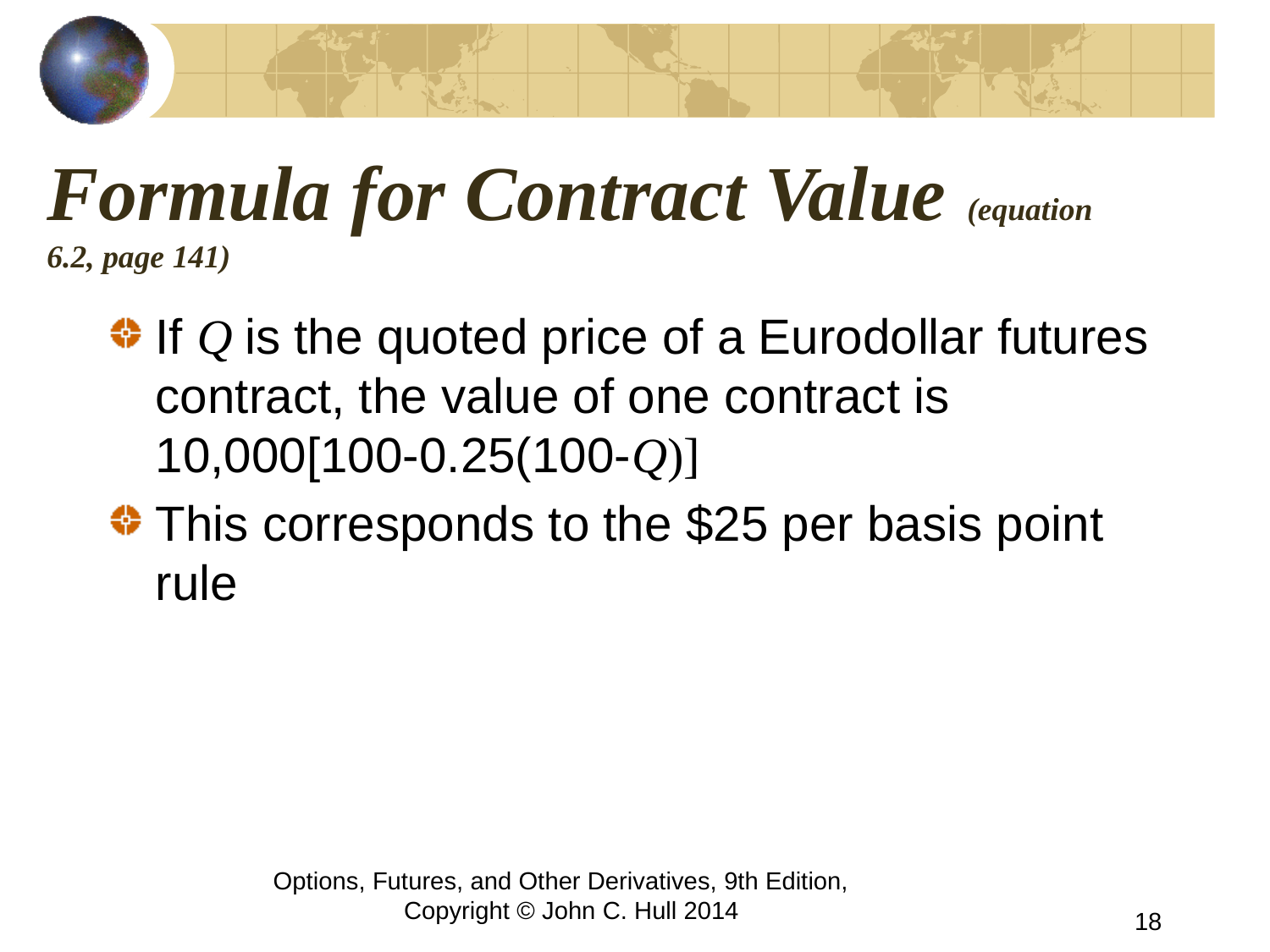

# Formula for Contract Value (equation 6.2, page 141)
If Q is the quoted price of a Eurodollar futures contract, the value of one contract is 10,000[100-0.25(100-Q)]
This corresponds to the $25 per basis point rule
Options, Futures, and Other Derivatives, 9th Edition,    Copyright © John C. Hull 2014
18